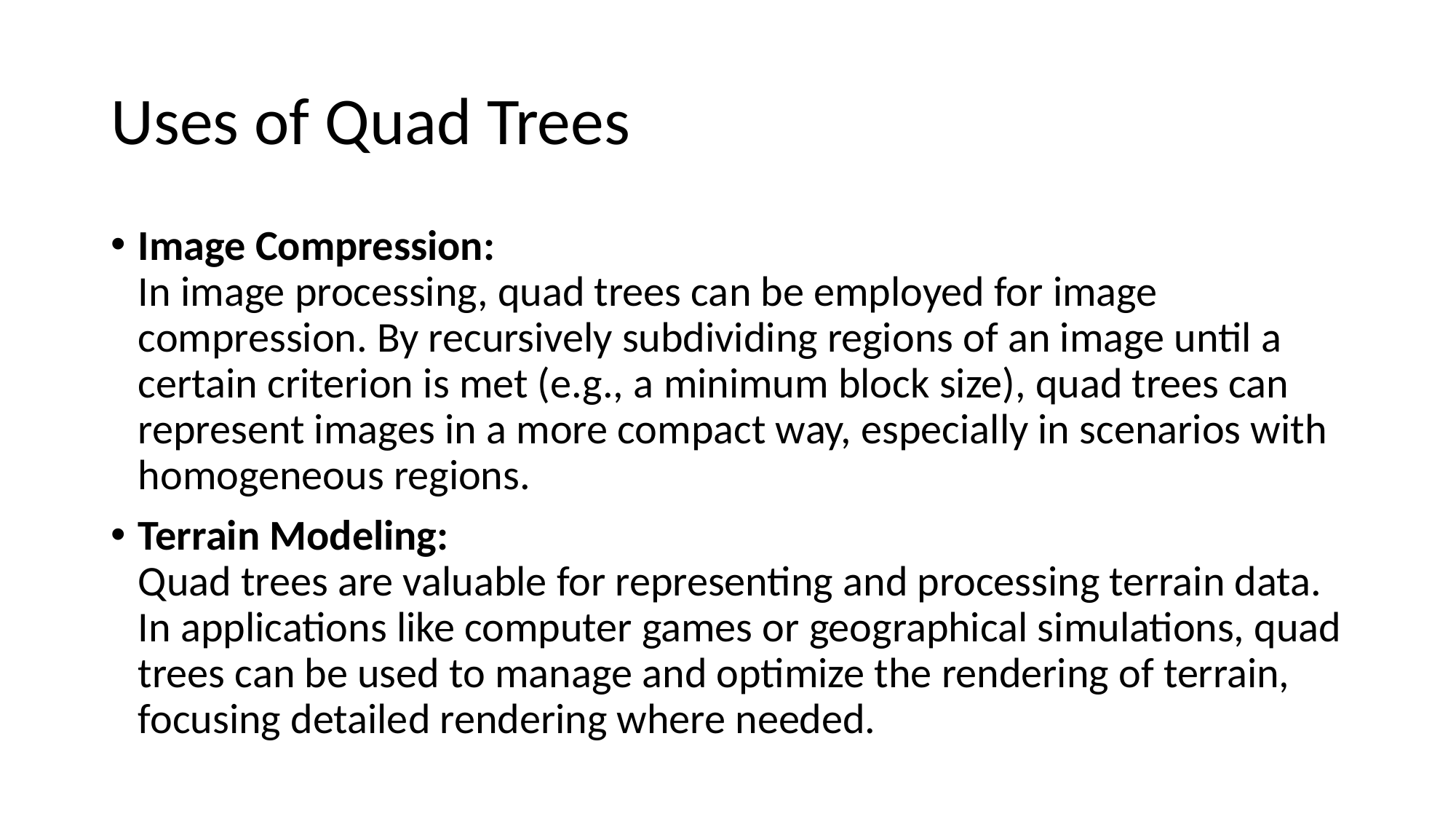

# Uses of Quad Trees
Image Compression:
In image processing, quad trees can be employed for image compression. By recursively subdividing regions of an image until a certain criterion is met (e.g., a minimum block size), quad trees can represent images in a more compact way, especially in scenarios with homogeneous regions.
Terrain Modeling:
Quad trees are valuable for representing and processing terrain data. In applications like computer games or geographical simulations, quad trees can be used to manage and optimize the rendering of terrain, focusing detailed rendering where needed.